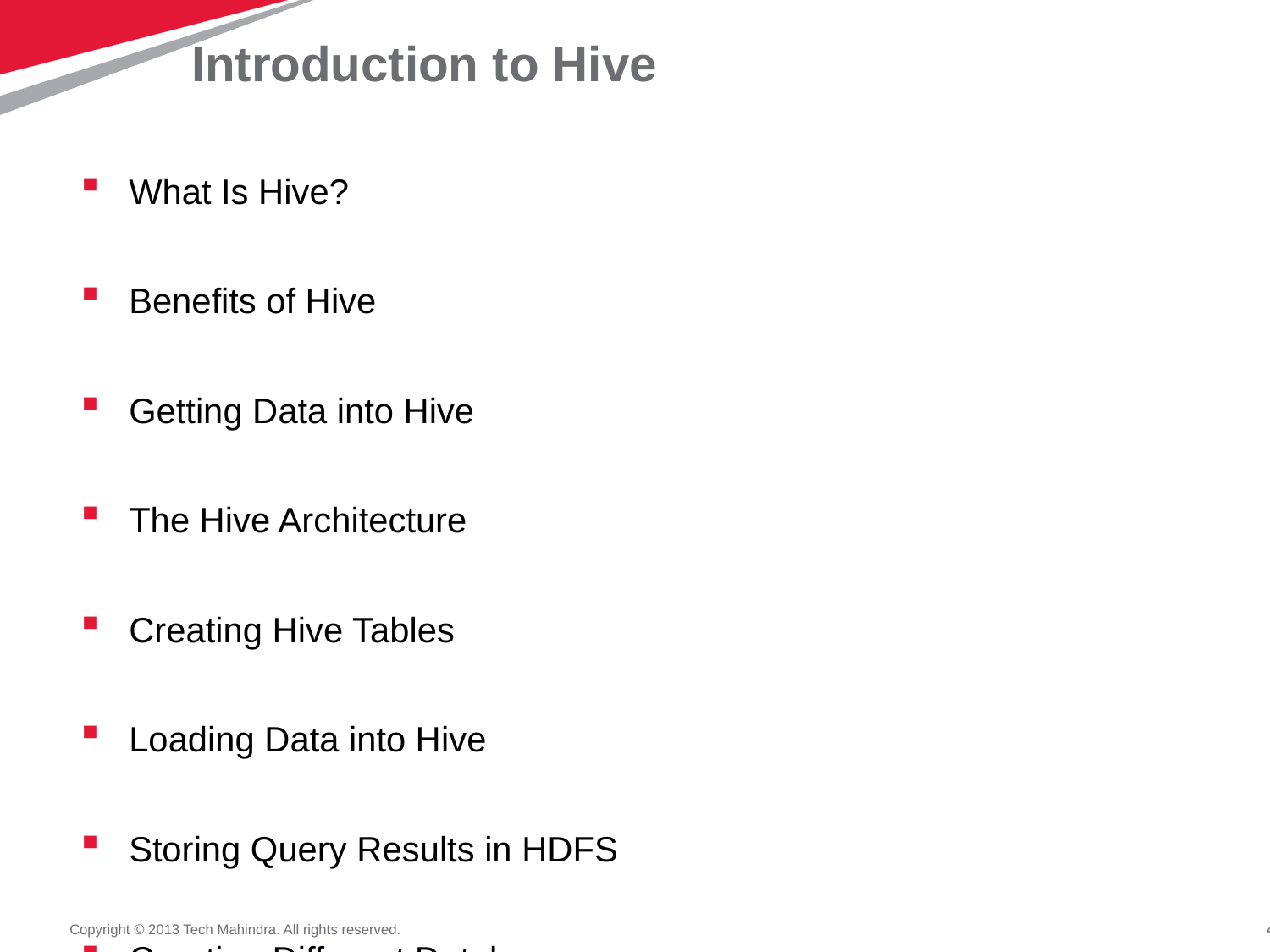

# Introduction to Hive
What Is Hive?

Benefits of Hive

Getting Data into Hive

The Hive Architecture

Creating Hive Tables

Loading Data into Hive

Storing Query Results in HDFS

Creating Different Databases